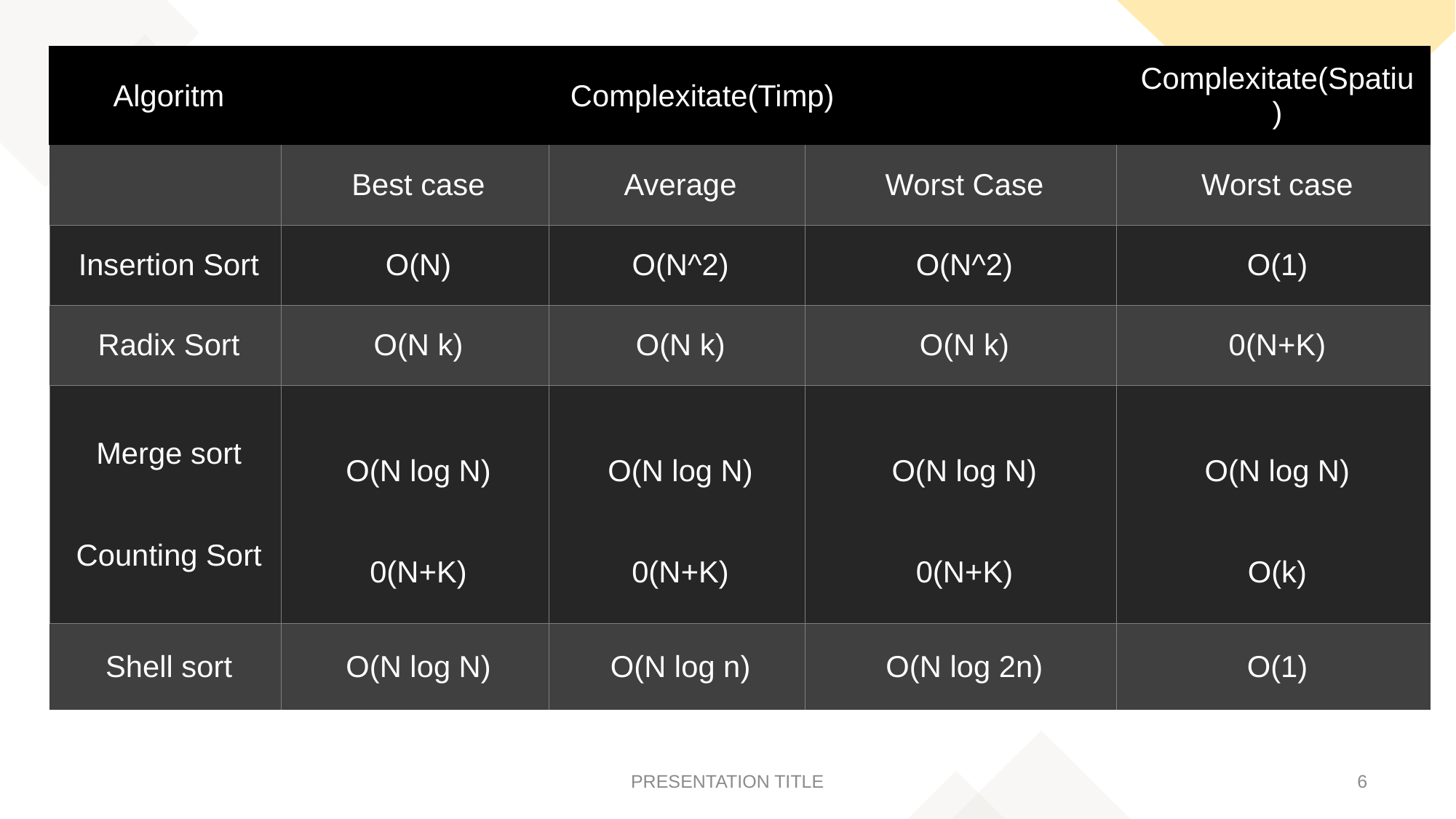

| Algoritm | Complexitate(Timp) |  |  | Complexitate(Spatiu) |
| --- | --- | --- | --- | --- |
|  | Best case | Average | Worst Case | Worst case |
| Insertion Sort | O(N) | O(N^2) | O(N^2) | O(1) |
| Radix Sort | O(N k) | O(N k) | O(N k) | 0(N+K) |
| Merge sort Counting Sort | O(N log N) 0(N+K) | O(N log N) 0(N+K) | O(N log N) 0(N+K) | O(N log N) O(k) |
| Shell sort | O(N log N) | O(N log n) | O(N log 2n) | O(1) |

PRESENTATION TITLE
6